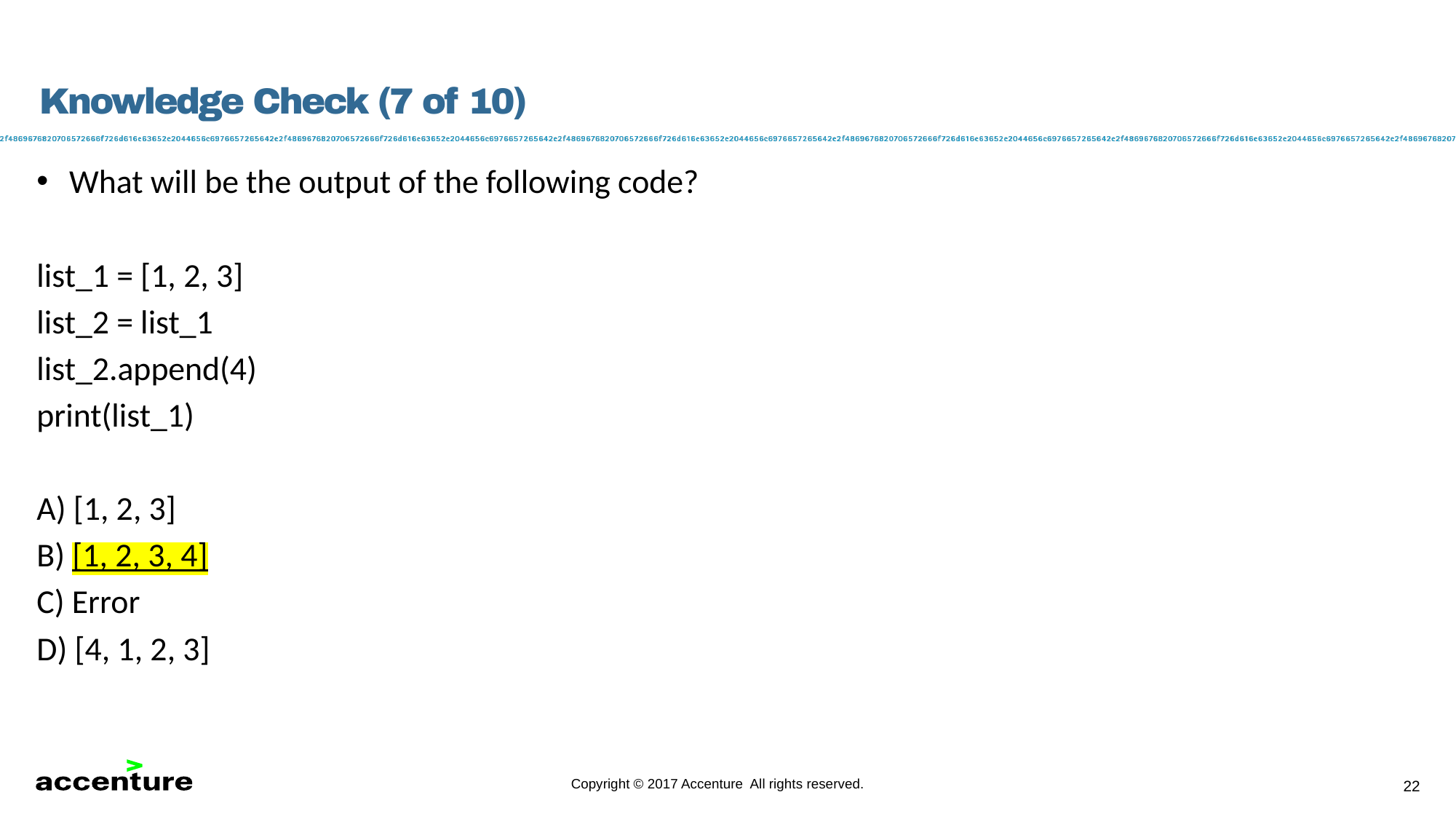

Knowledge Check (7 of 10)
What will be the output of the following code?

list_1 = [1, 2, 3]
list_2 = list_1
list_2.append(4)
print(list_1)

A) [1, 2, 3]
B) [1, 2, 3, 4]
C) Error
D) [4, 1, 2, 3]

22